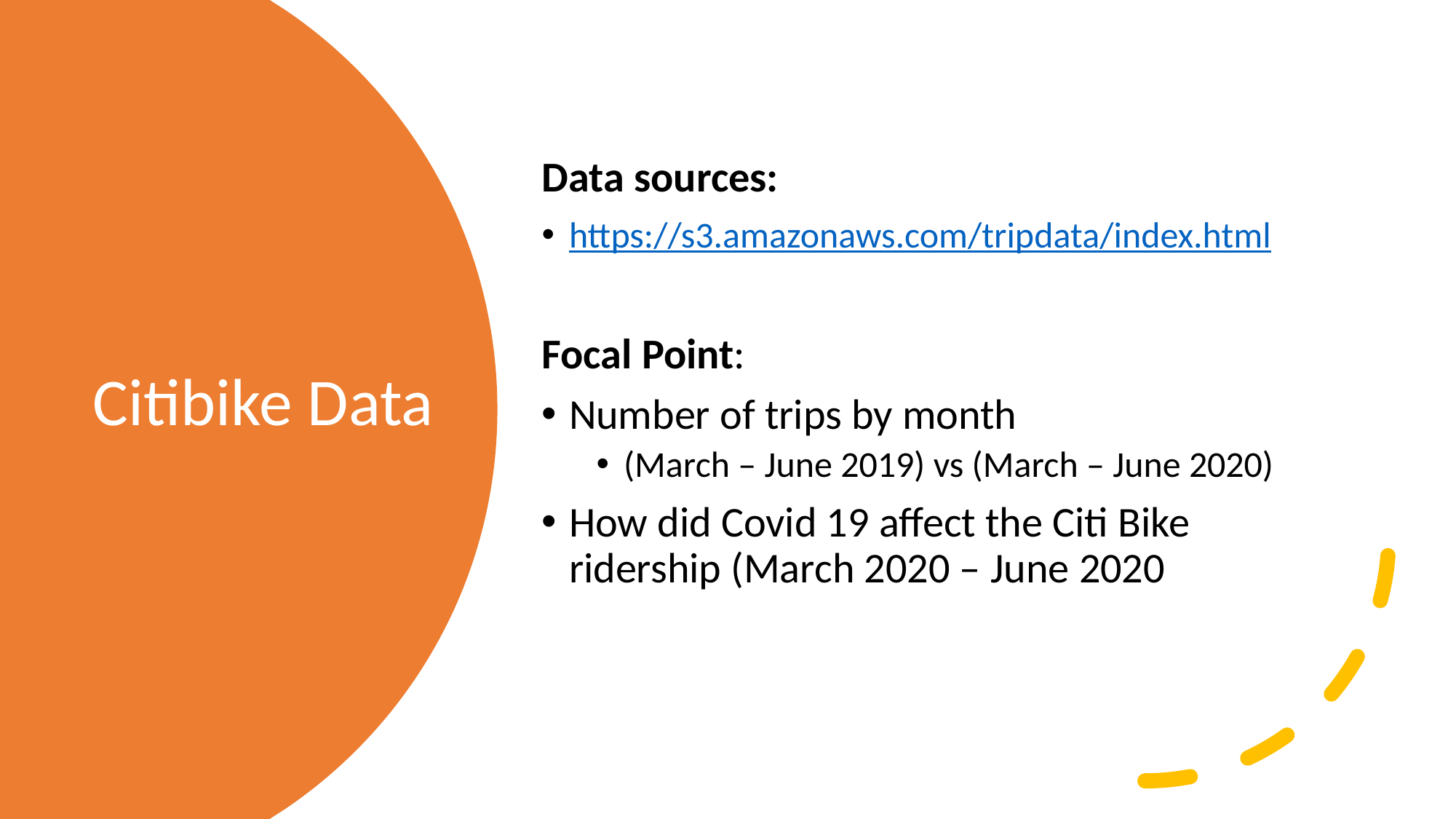

Data sources:
https://s3.amazonaws.com/tripdata/index.html

Focal Point:
Number of trips by month
(March – June 2019) vs (March – June 2020)
How did Covid 19 affect the Citi Bike ridership (March 2020 – June 2020

# Citibike Data